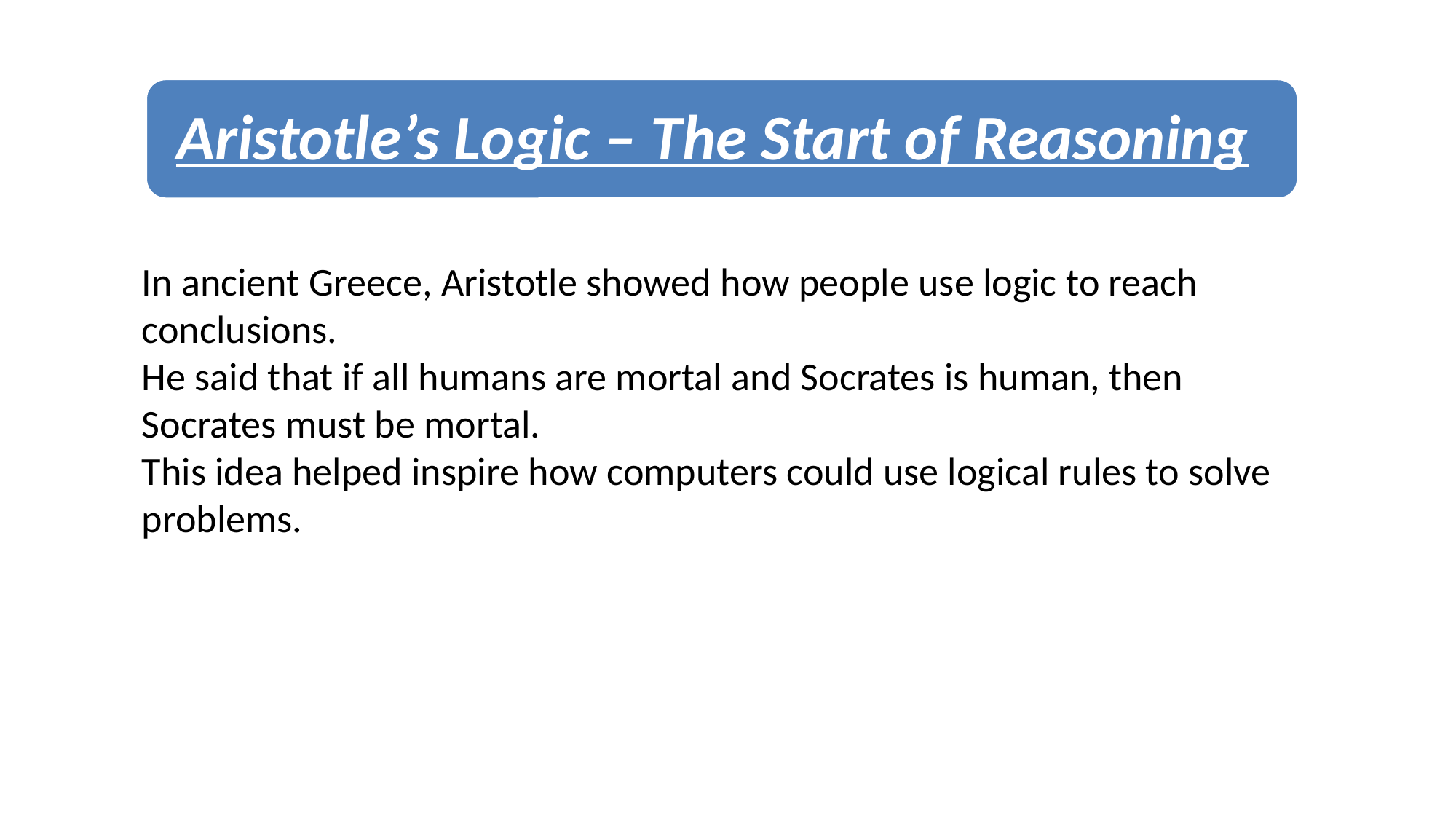

Aristotle’s Logic – The Start of Reasoning

In ancient Greece, Aristotle showed how people use logic to reach conclusions.
He said that if all humans are mortal and Socrates is human, then Socrates must be mortal.
This idea helped inspire how computers could use logical rules to solve problems.